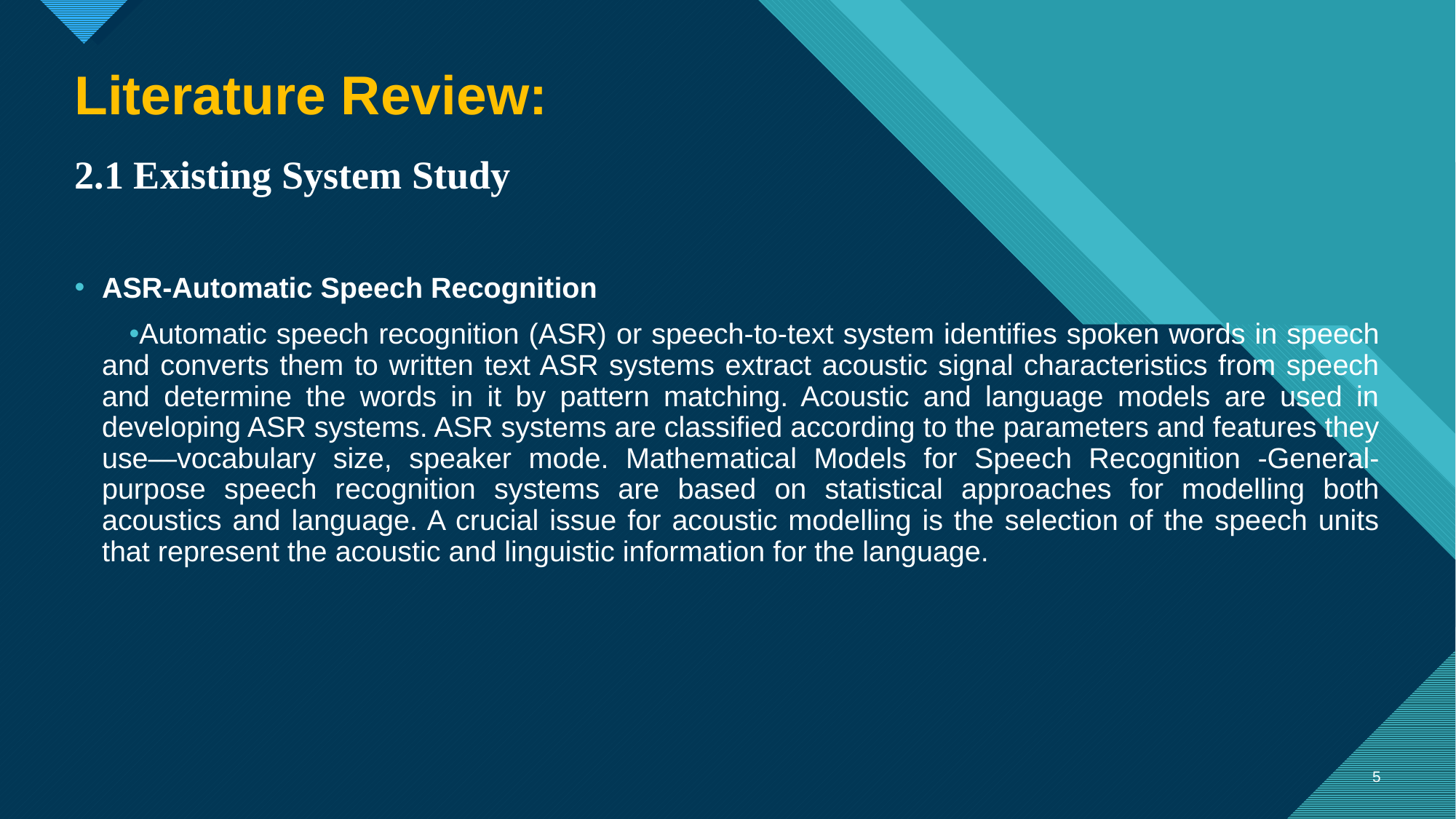

Literature Review:
2.1 Existing System Study

ASR-Automatic Speech Recognition
Automatic speech recognition (ASR) or speech-to-text system identifies spoken words in speech and converts them to written text ASR systems extract acoustic signal characteristics from speech and determine the words in it by pattern matching. Acoustic and language models are used in developing ASR systems. ASR systems are classified according to the parameters and features they use—vocabulary size, speaker mode. Mathematical Models for Speech Recognition -General-purpose speech recognition systems are based on statistical approaches for modelling both acoustics and language. A crucial issue for acoustic modelling is the selection of the speech units that represent the acoustic and linguistic information for the language.
5